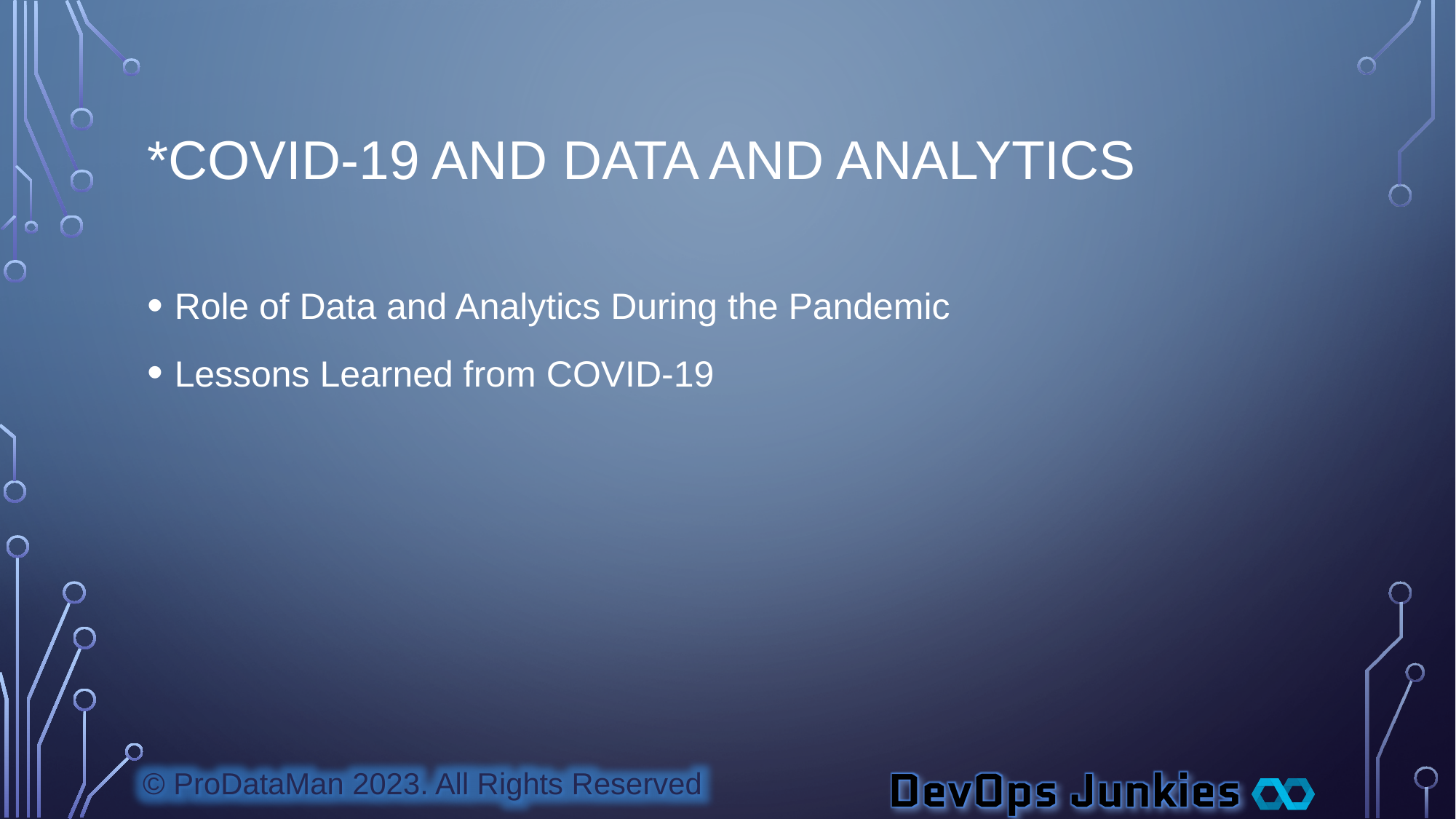

# *COVID-19 And Data And Analytics
Role of Data and Analytics During the Pandemic
Lessons Learned from COVID-19